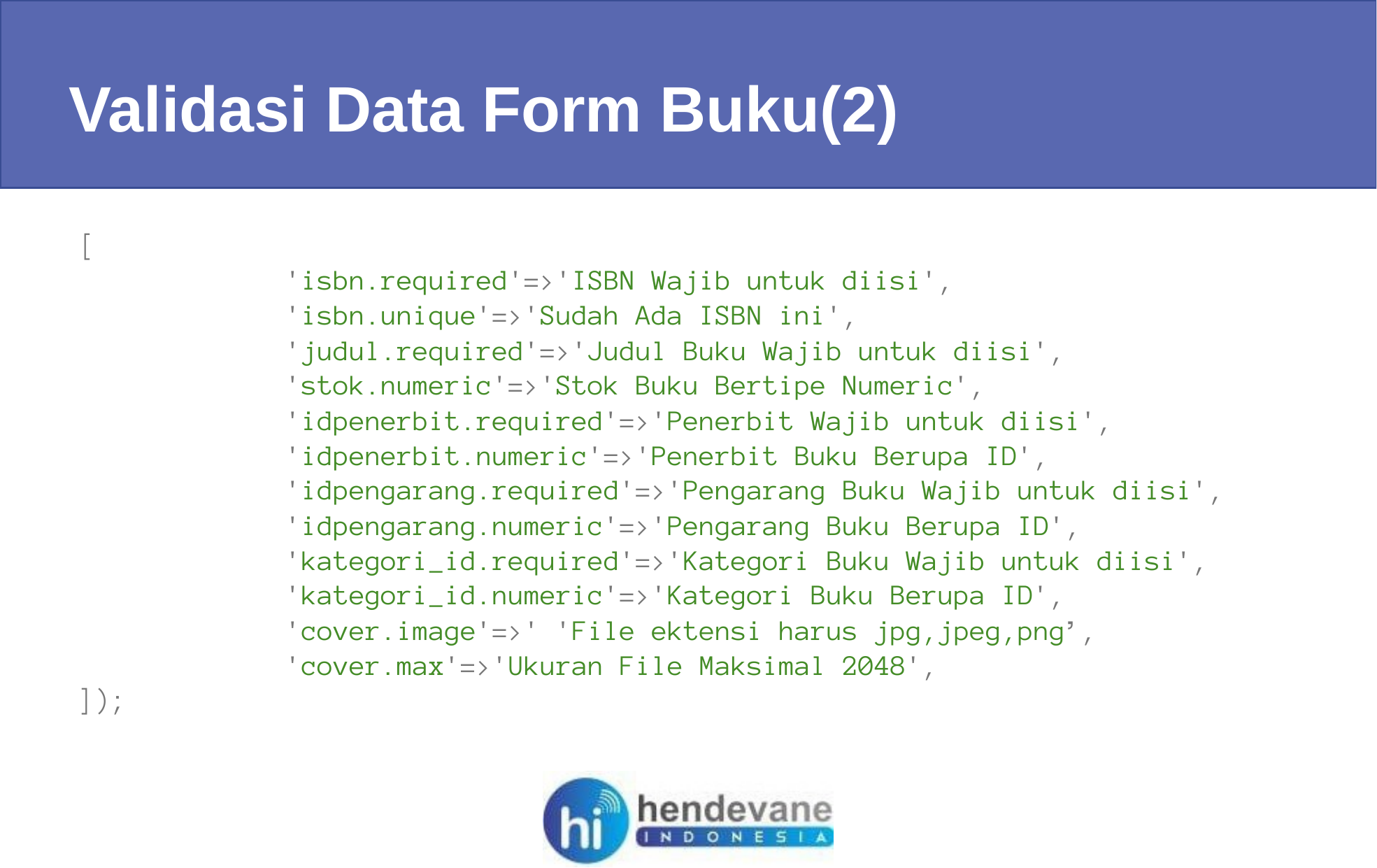

Validasi Data Form Buku(2)
[
             'isbn.required'=>'ISBN Wajib untuk diisi',
             'isbn.unique'=>'Sudah Ada ISBN ini',
             'judul.required'=>'Judul Buku Wajib untuk diisi',
             'stok.numeric'=>'Stok Buku Bertipe Numeric',
             'idpenerbit.required'=>'Penerbit Wajib untuk diisi',
             'idpenerbit.numeric'=>'Penerbit Buku Berupa ID',
             'idpengarang.required'=>'Pengarang Buku Wajib untuk diisi',
             'idpengarang.numeric'=>'Pengarang Buku Berupa ID',
             'kategori_id.required'=>'Kategori Buku Wajib untuk diisi',
             'kategori_id.numeric'=>'Kategori Buku Berupa ID',
             'cover.image'=>' 'File ektensi harus jpg,jpeg,png’,
             'cover.max'=>'Ukuran File Maksimal 2048',
]);